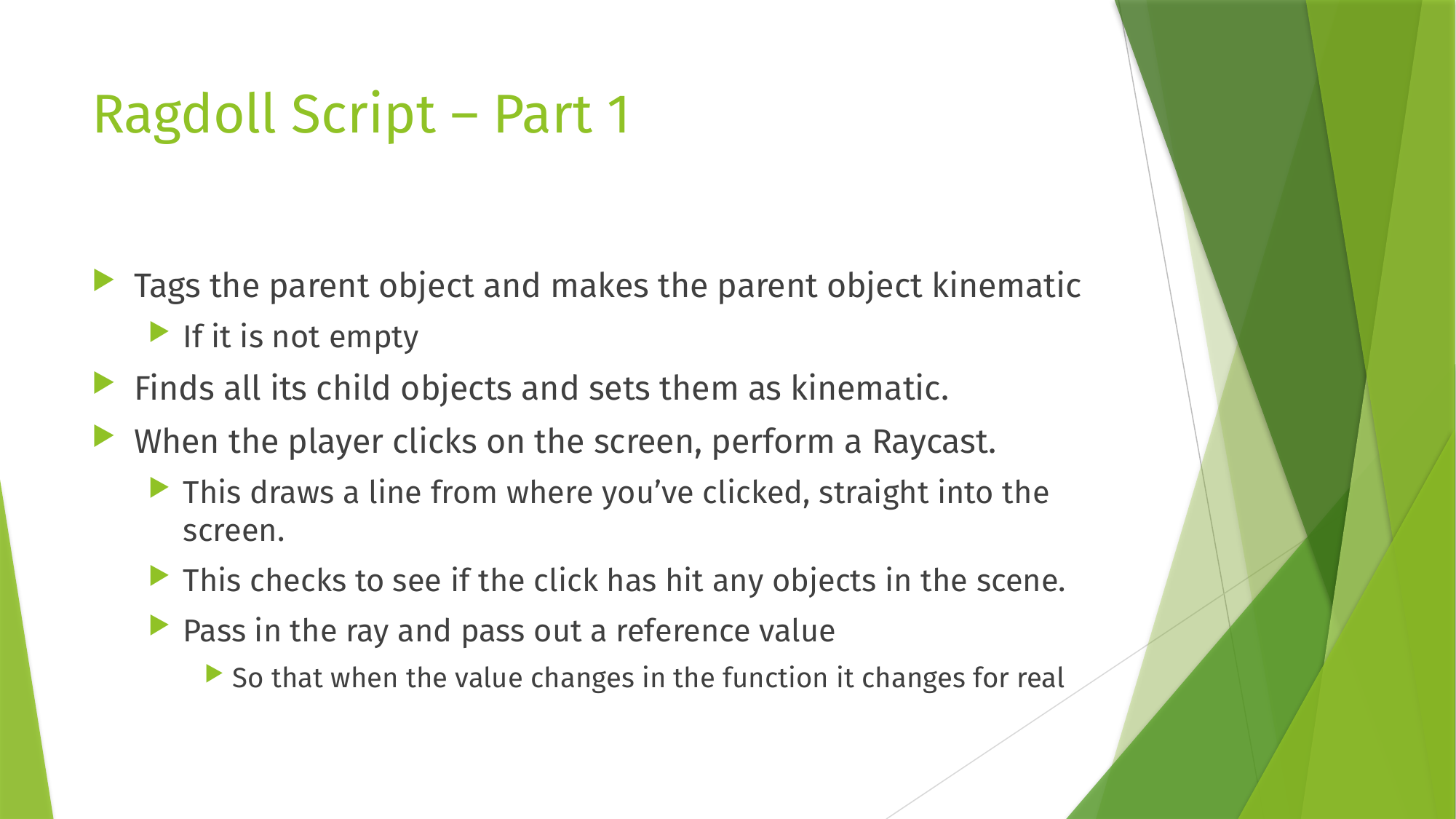

# Ragdoll Script – Part 1
Tags the parent object and makes the parent object kinematic
If it is not empty
Finds all its child objects and sets them as kinematic.
When the player clicks on the screen, perform a Raycast.
This draws a line from where you’ve clicked, straight into the screen.
This checks to see if the click has hit any objects in the scene.
Pass in the ray and pass out a reference value
So that when the value changes in the function it changes for real